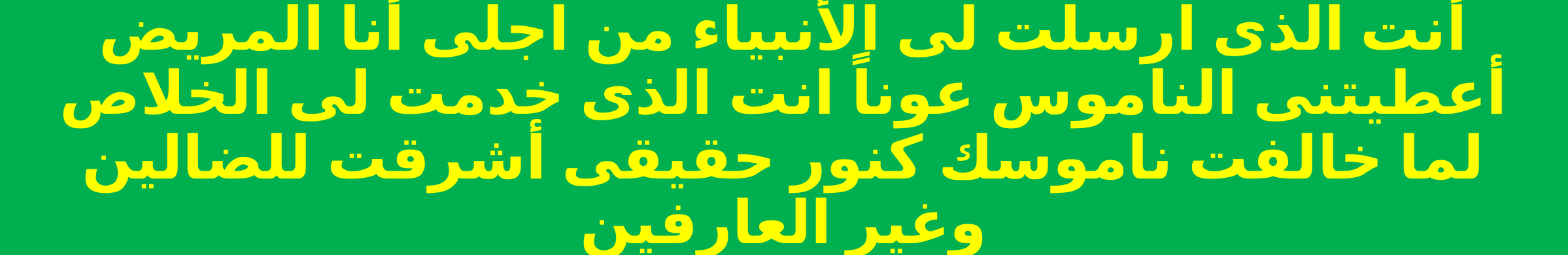

أنت الذى ارسلت لى الأنبياء من اجلى أنا المريض أعطيتنى الناموس عوناً انت الذى خدمت لى الخلاص لما خالفت ناموسك كنور حقيقى أشرقت للضالين وغير العارفين